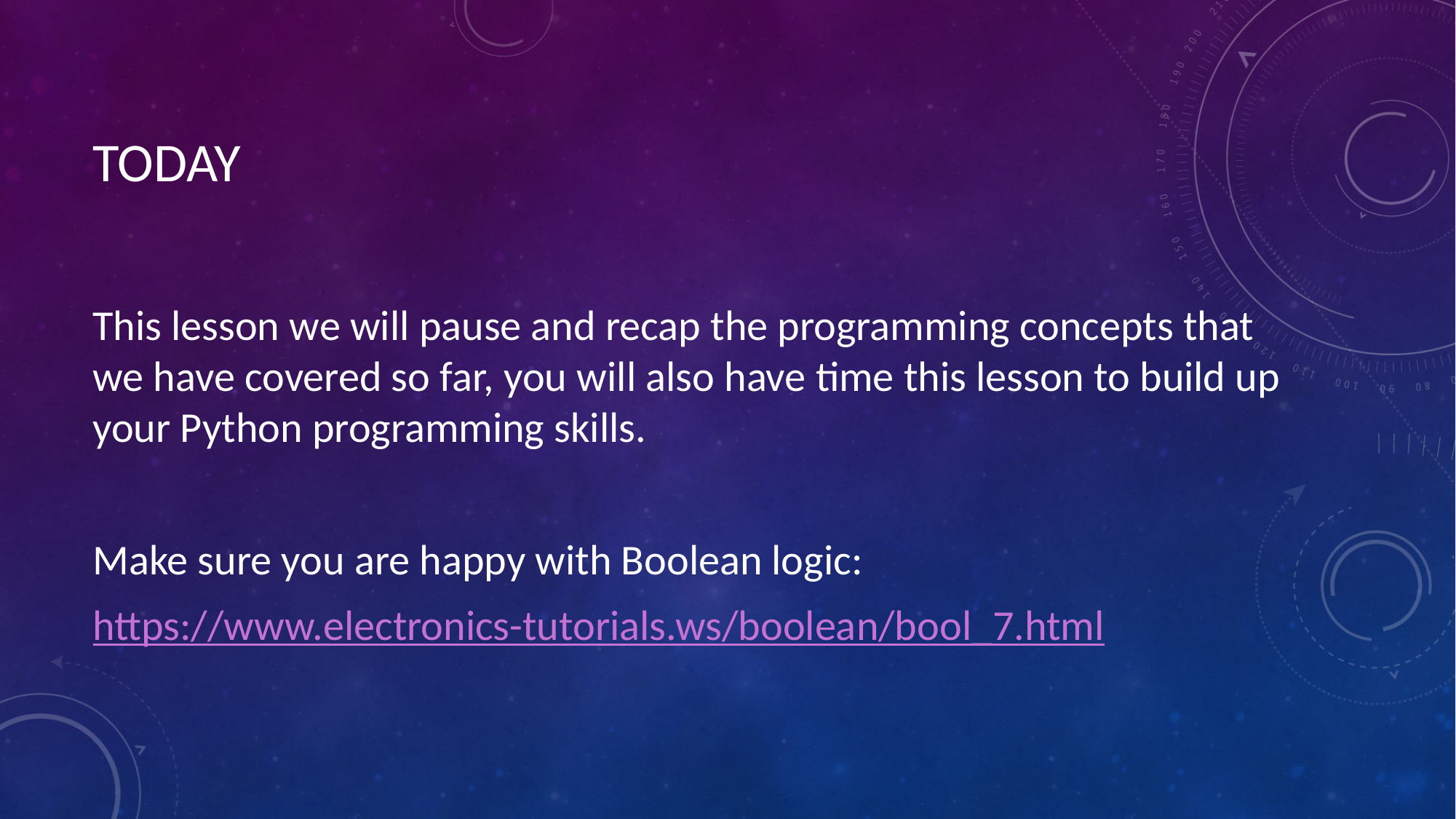

# today
This lesson we will pause and recap the programming concepts that we have covered so far, you will also have time this lesson to build up your Python programming skills.

Make sure you are happy with Boolean logic:
https://www.electronics-tutorials.ws/boolean/bool_7.html